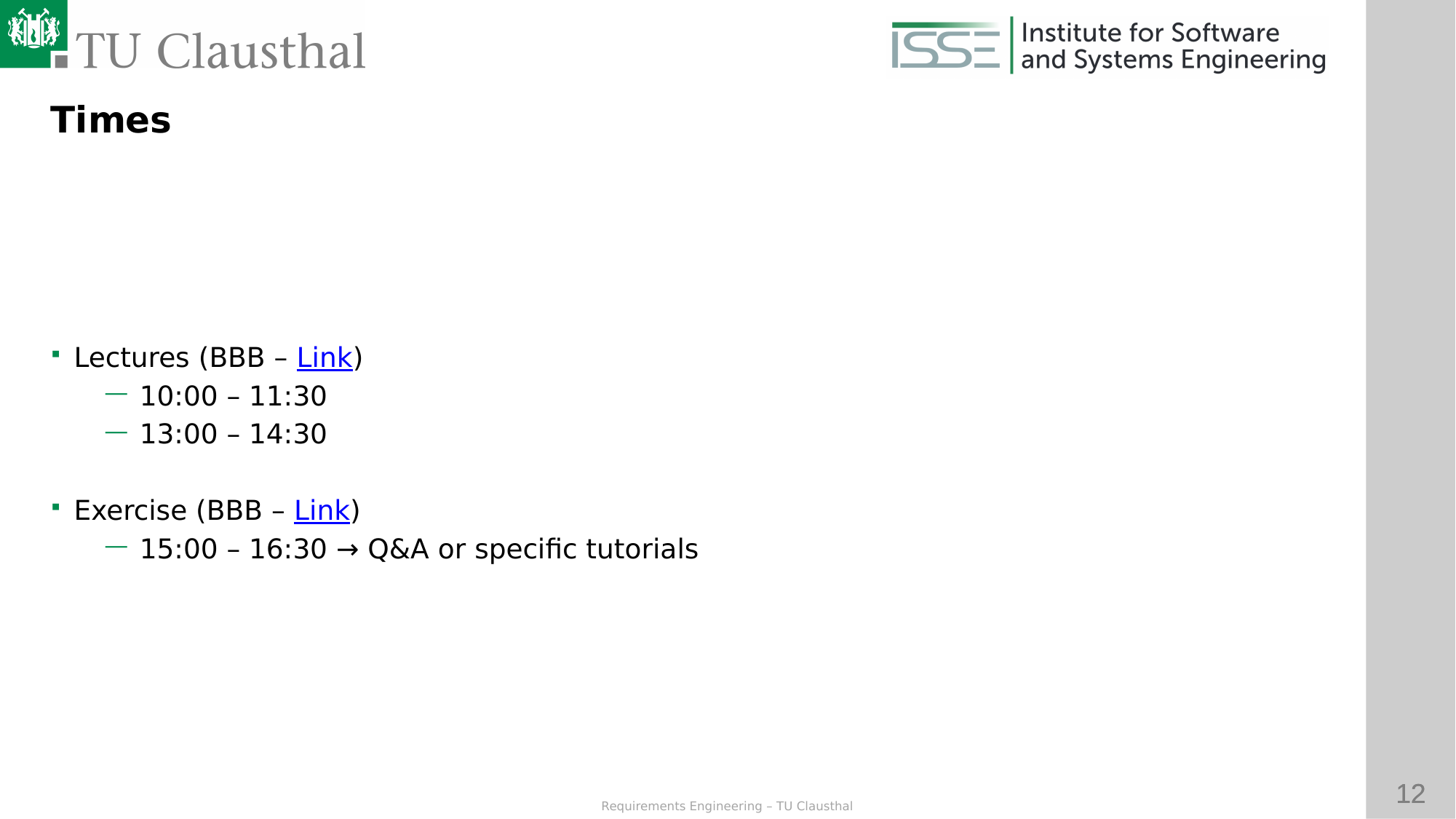

Times
Lectures (BBB – Link)
10:00 – 11:30
13:00 – 14:30

Exercise (BBB – Link)
15:00 – 16:30 → Q&A or specific tutorials